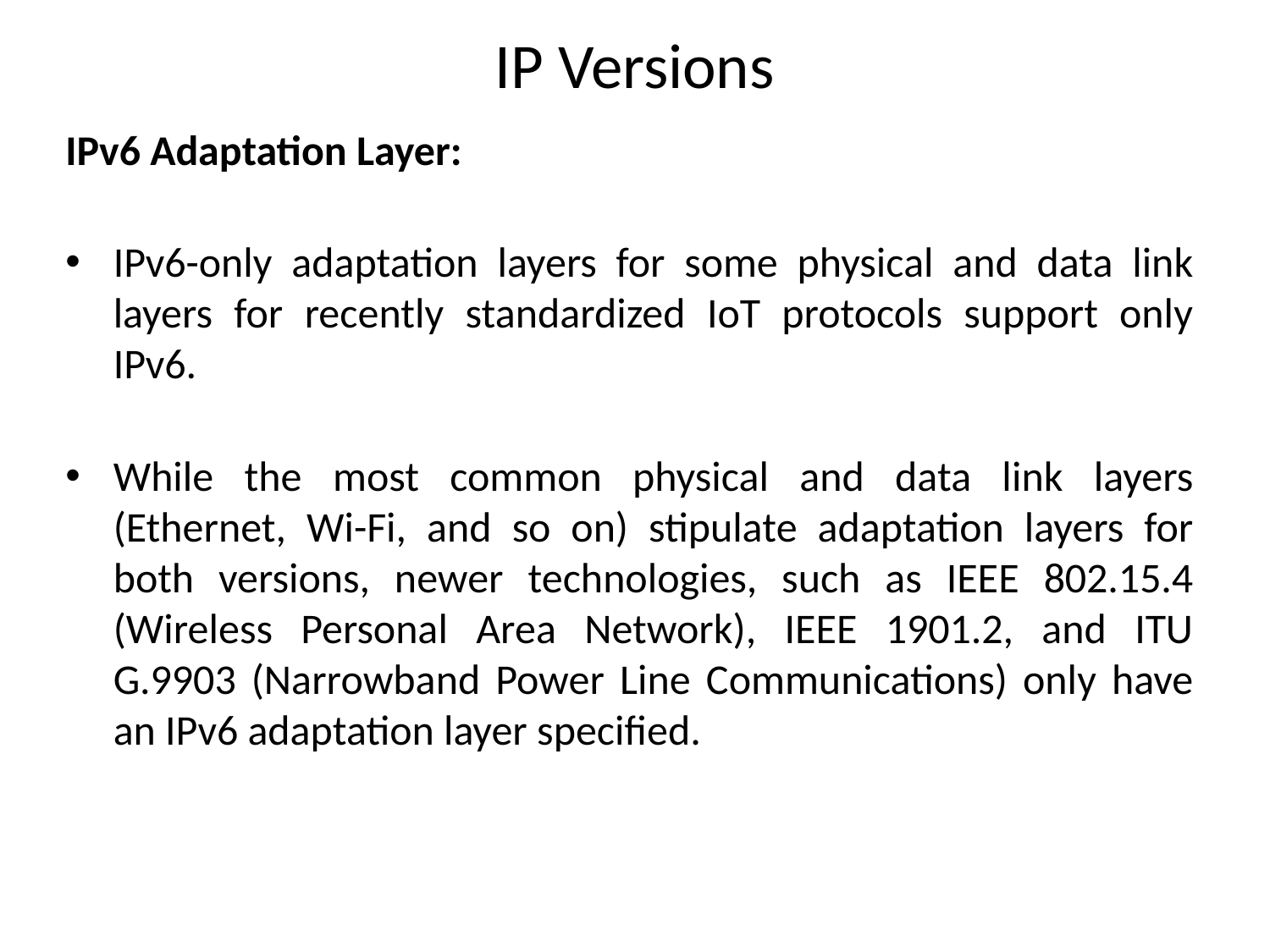

# IP Versions
IPv6 Adaptation Layer:
IPv6-only adaptation layers for some physical and data link layers for recently standardized IoT protocols support only IPv6.
While the most common physical and data link layers (Ethernet, Wi-Fi, and so on) stipulate adaptation layers for both versions, newer technologies, such as IEEE 802.15.4 (Wireless Personal Area Network), IEEE 1901.2, and ITU G.9903 (Narrowband Power Line Communications) only have an IPv6 adaptation layer specified.